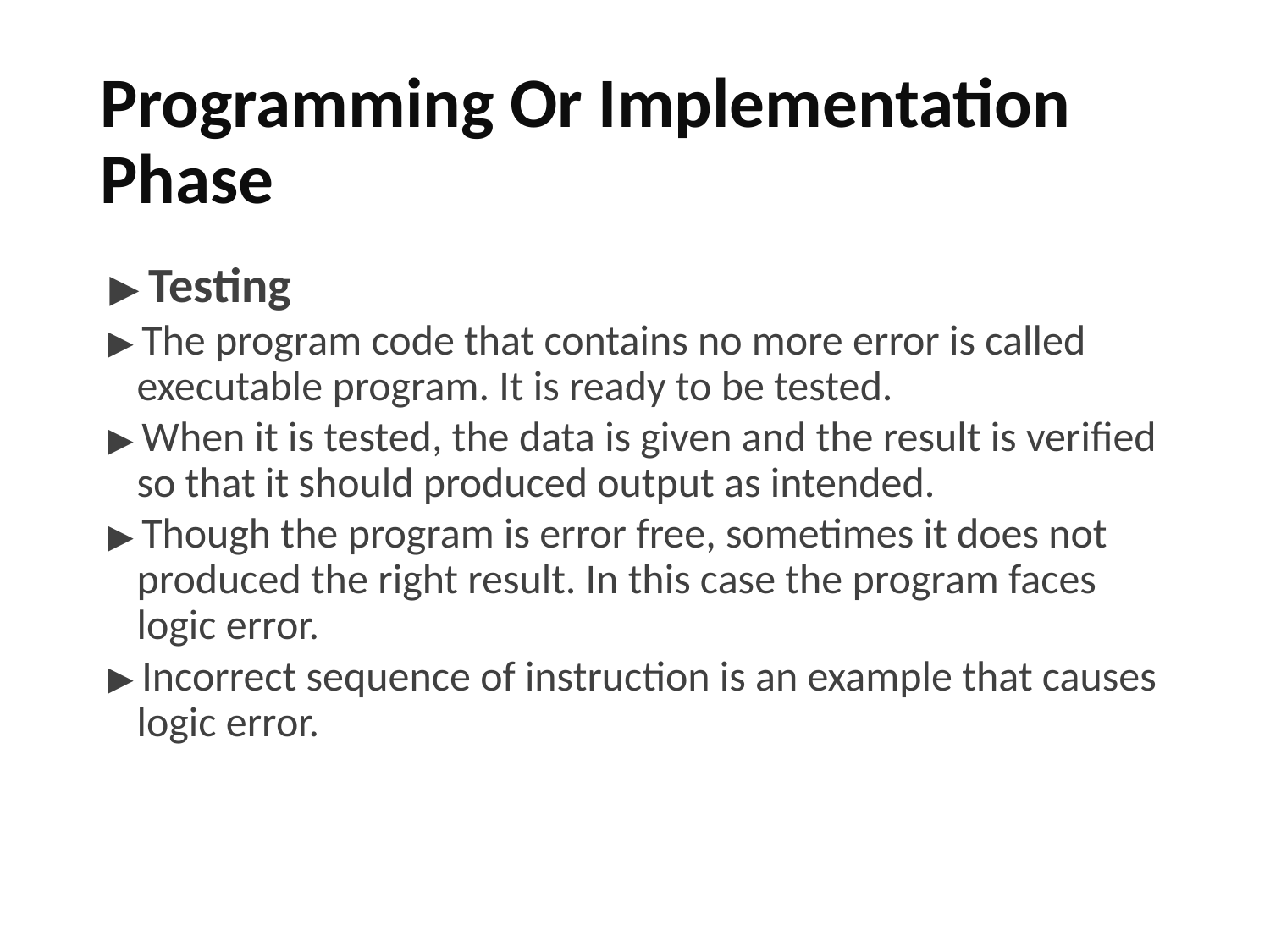

# Programming Or Implementation Phase
Testing
The program code that contains no more error is called executable program. It is ready to be tested.
When it is tested, the data is given and the result is verified so that it should produced output as intended.
Though the program is error free, sometimes it does not produced the right result. In this case the program faces logic error.
Incorrect sequence of instruction is an example that causes logic error.